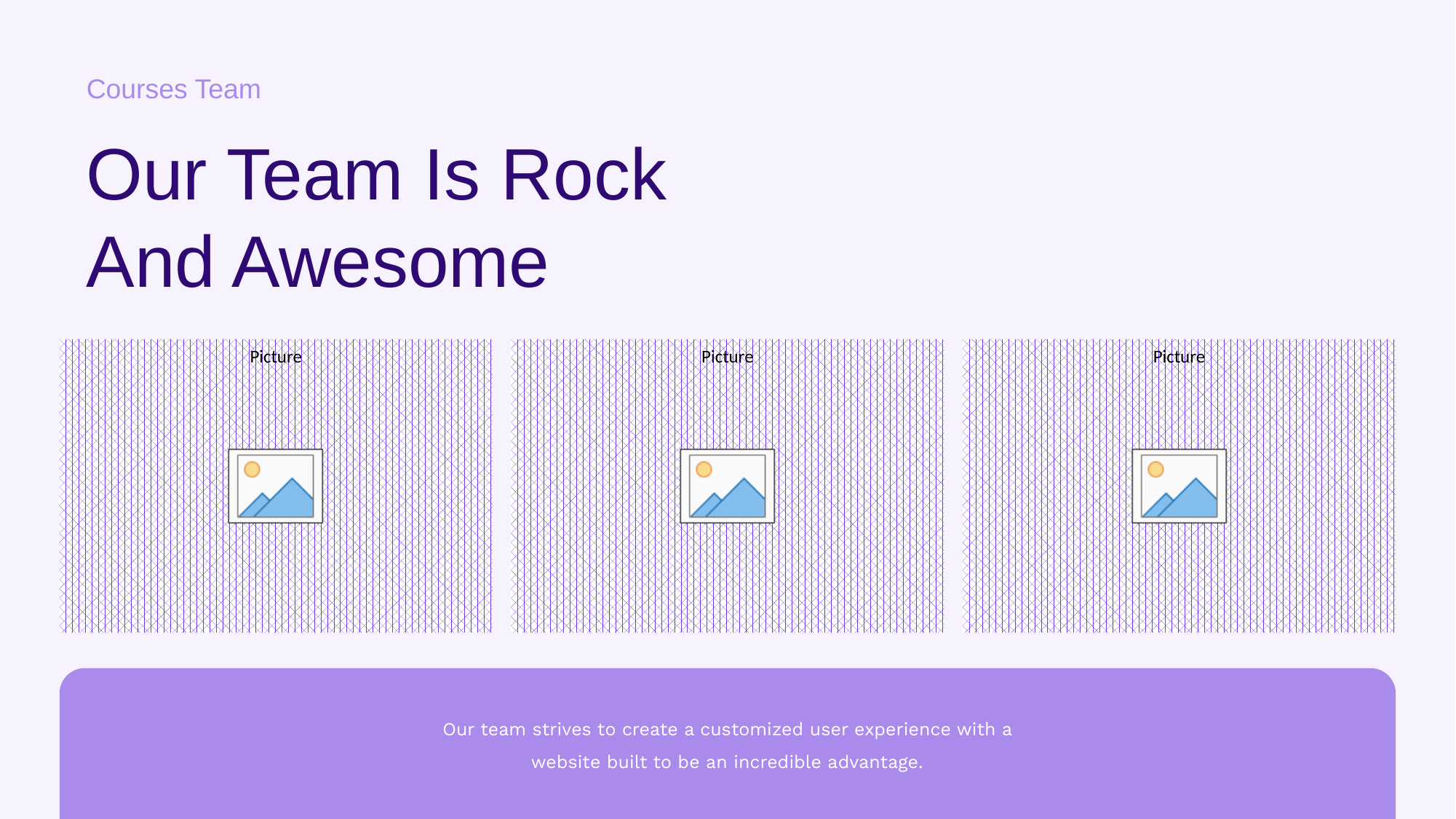

Courses Team
Our Team Is Rock And Awesome

Our team strives to create a customized user experience with a website built to be an incredible advantage.